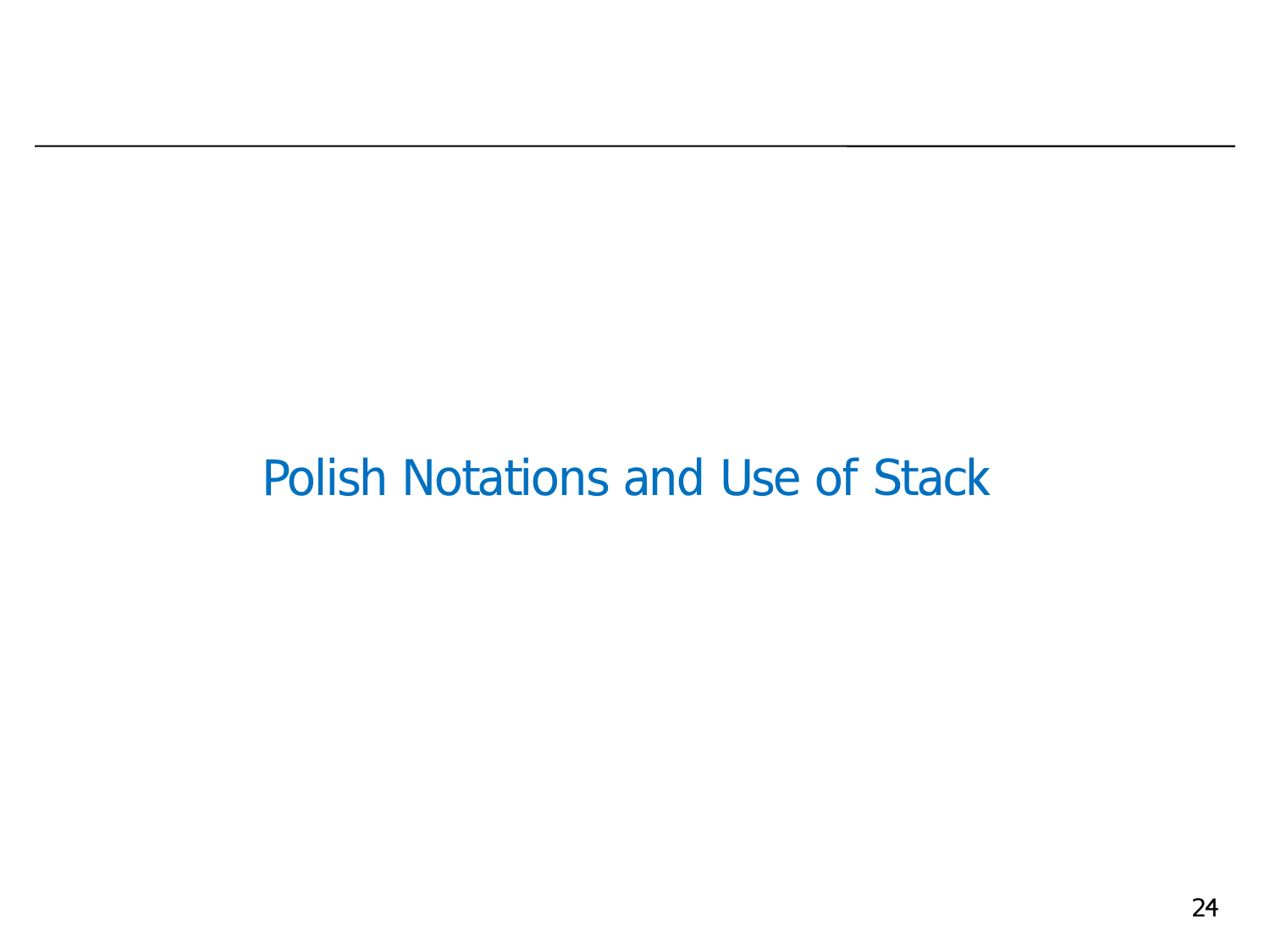

# Polish Notations and Use of Stack
24